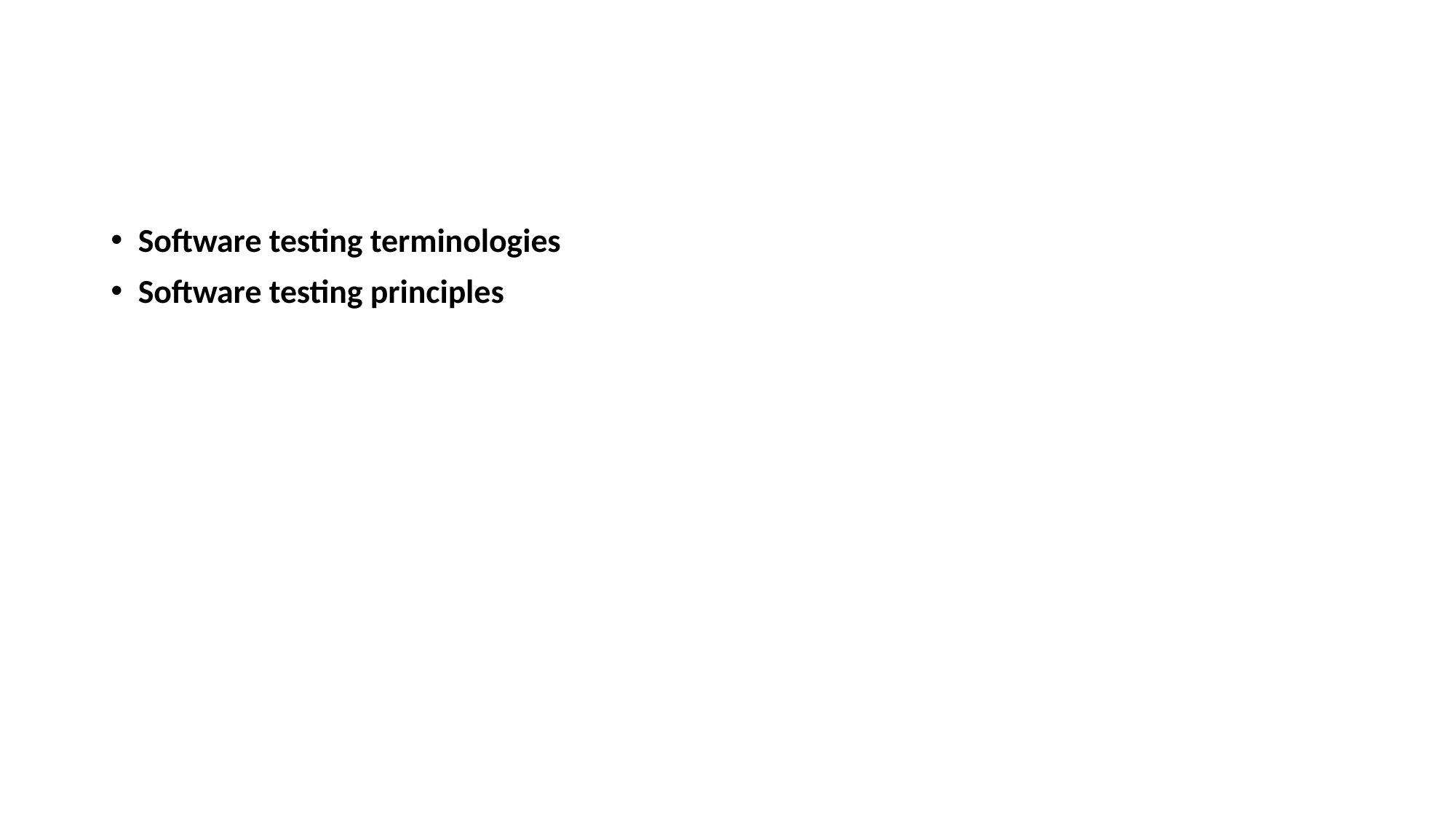

#
Software testing terminologies
Software testing principles